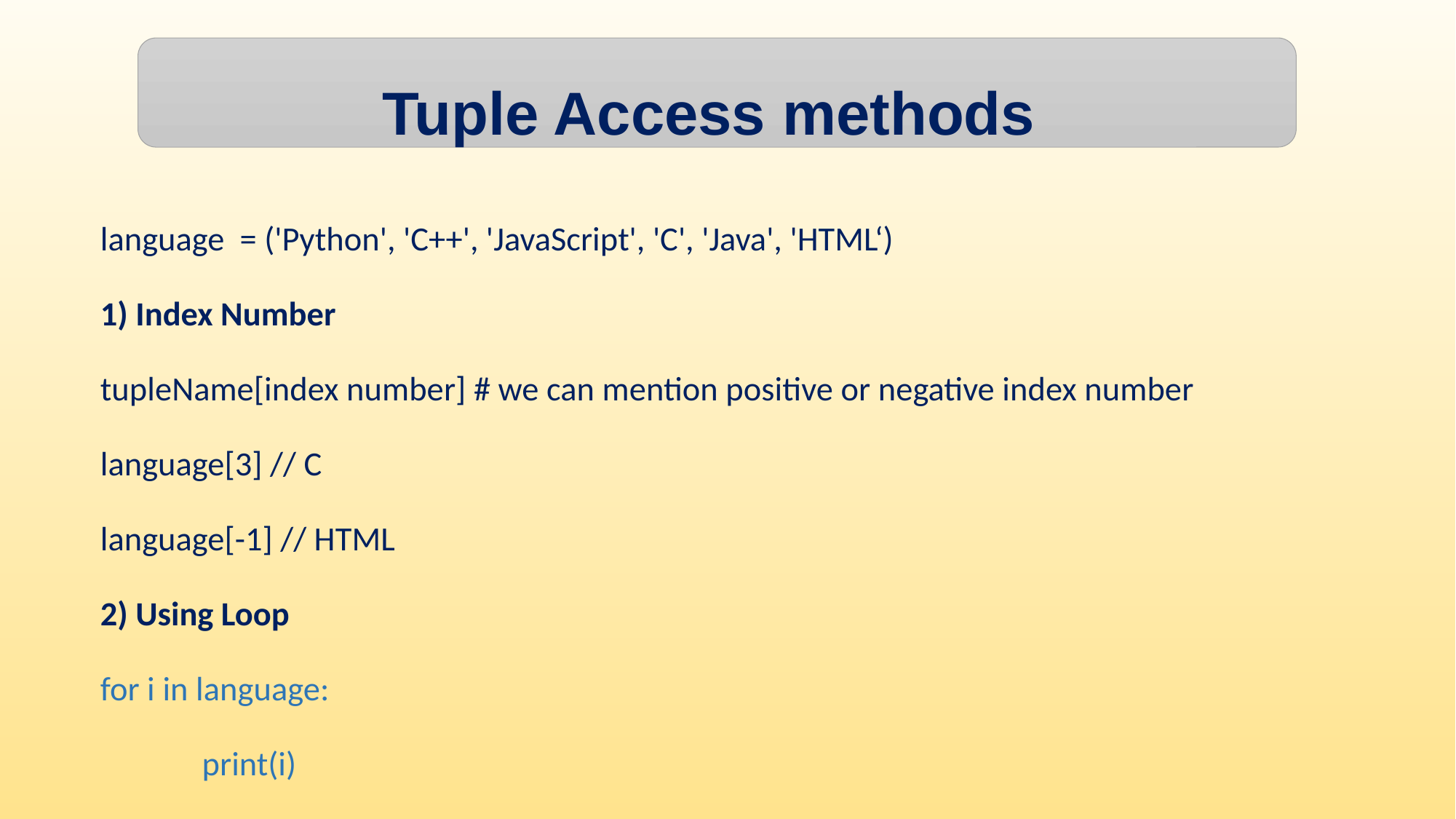

Tuple Access methods
language  = ('Python', 'C++', 'JavaScript', 'C', 'Java', 'HTML‘)
1) Index Number
tupleName[index number] # we can mention positive or negative index number
language[3] // C
language[-1] // HTML
2) Using Loop
for i in language:
	print(i)